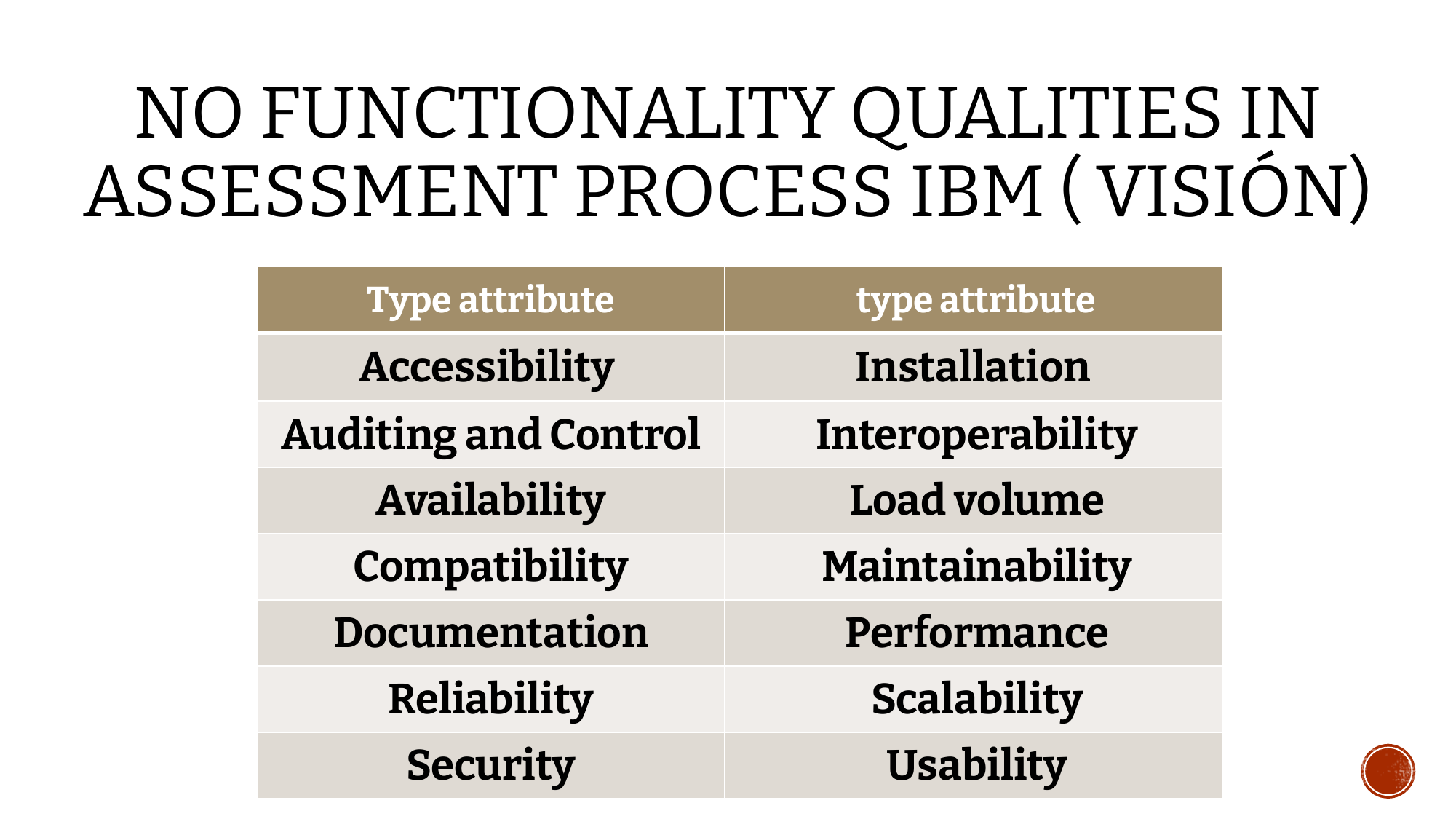

# No functionality qualities in assessment process IBM ( visión)
| Type attribute | type attribute |
| --- | --- |
| Accessibility | Installation |
| Auditing and Control | Interoperability |
| Availability | Load volume |
| Compatibility | Maintainability |
| Documentation | Performance |
| Reliability | Scalability |
| Security | Usability |